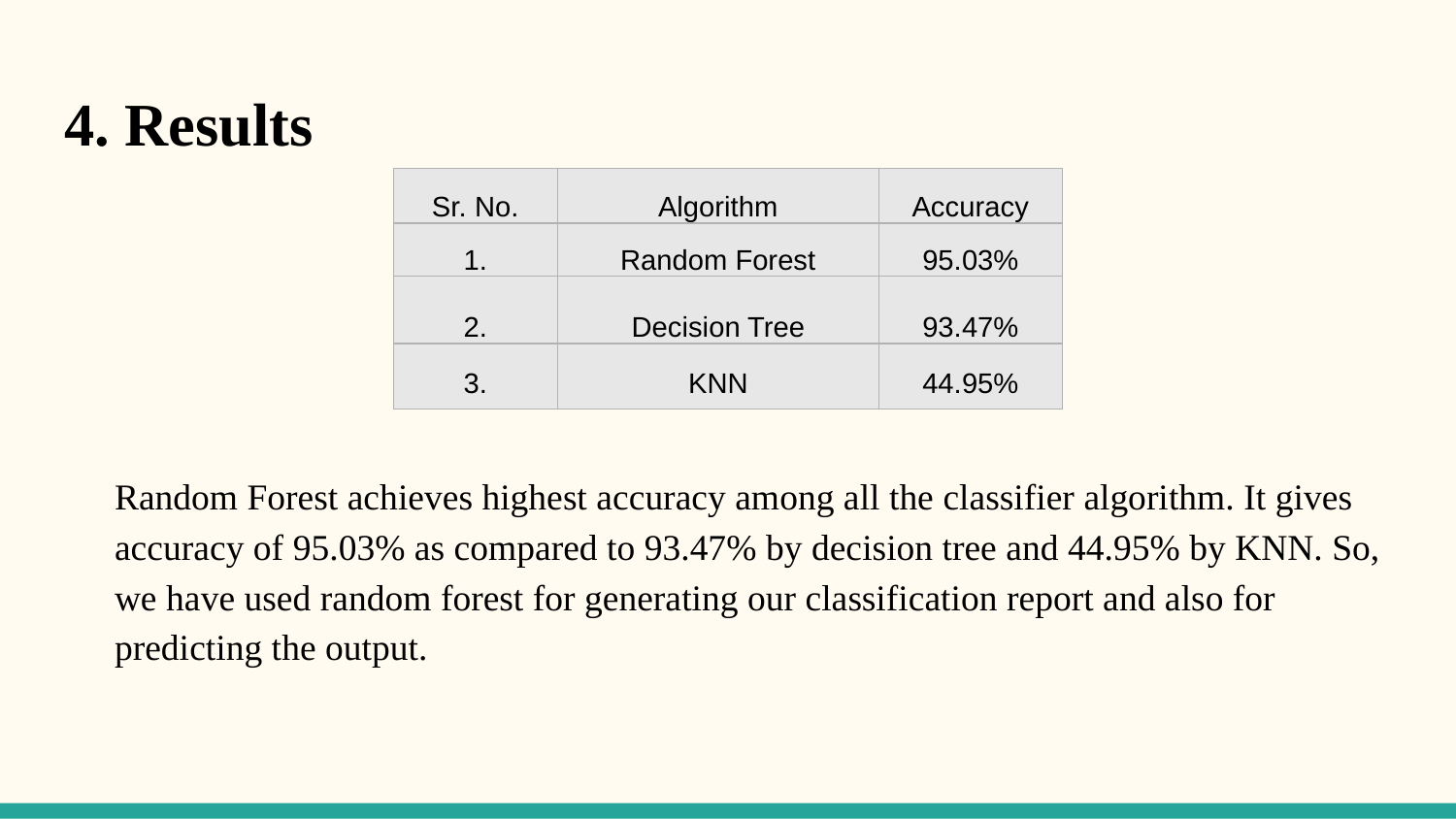

# 4. Results
| Sr. No. | Algorithm | Accuracy |
| --- | --- | --- |
| 1. | Random Forest | 95.03% |
| 2. | Decision Tree | 93.47% |
| 3. | KNN | 44.95% |
Random Forest achieves highest accuracy among all the classifier algorithm. It gives accuracy of 95.03% as compared to 93.47% by decision tree and 44.95% by KNN. So, we have used random forest for generating our classification report and also for predicting the output.